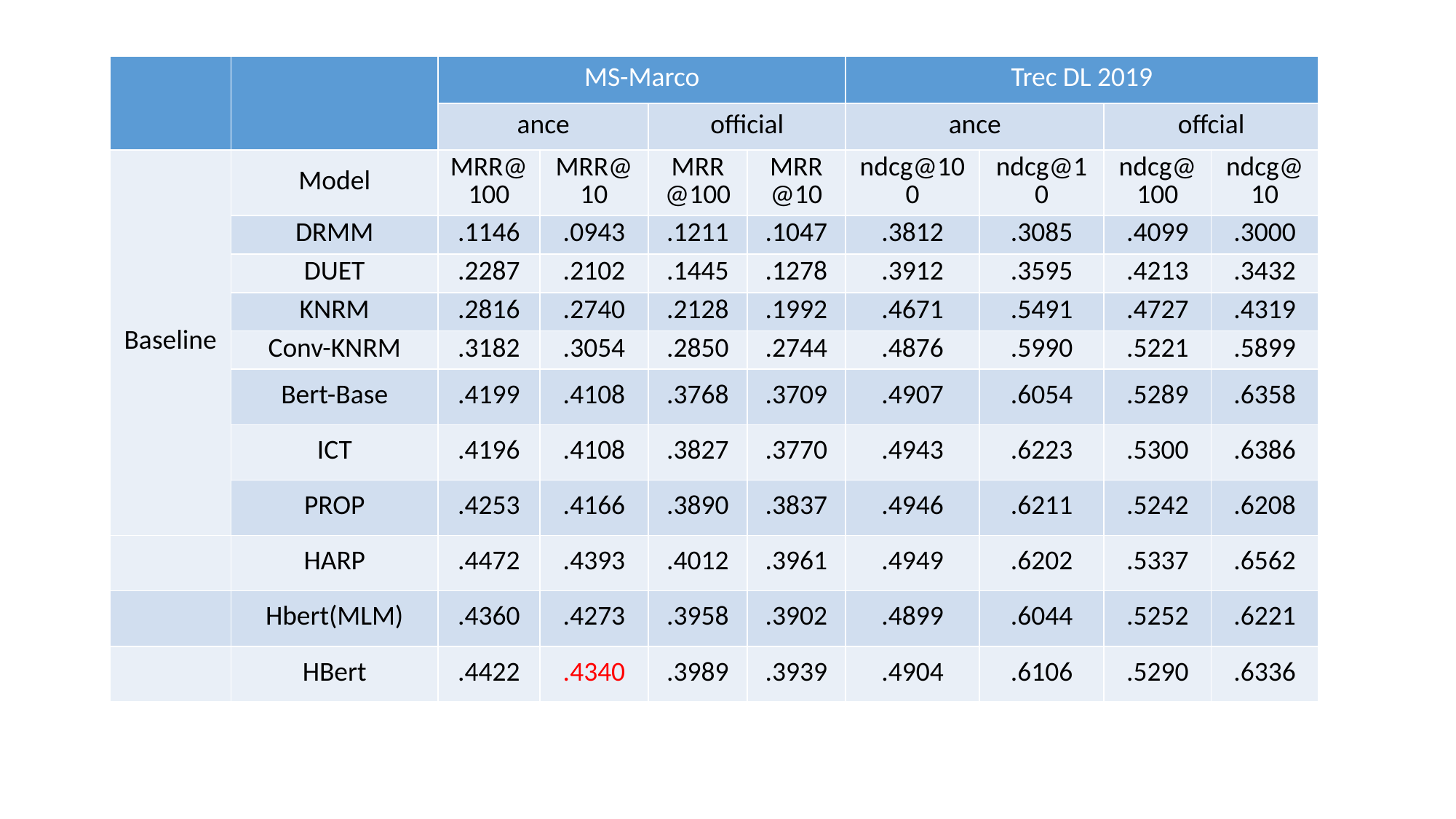

|  |  | MS-Marco |  |  |  | Trec DL 2019 |  |  |  |
| --- | --- | --- | --- | --- | --- | --- | --- | --- | --- |
|  |  | ance |  | official |  | ance |  | offcial |  |
| Baseline | Model | MRR@100 | MRR@10 | MRR@100 | MRR@10 | ndcg@100 | ndcg@10 | ndcg@100 | ndcg@10 |
|  | DRMM | .1146 | .0943 | .1211 | .1047 | .3812 | .3085 | .4099 | .3000 |
|  | DUET | .2287 | .2102 | .1445 | .1278 | .3912 | .3595 | .4213 | .3432 |
|  | KNRM | .2816 | .2740 | .2128 | .1992 | .4671 | .5491 | .4727 | .4319 |
|  | Conv-KNRM | .3182 | .3054 | .2850 | .2744 | .4876 | .5990 | .5221 | .5899 |
|  | Bert-Base | .4199 | .4108 | .3768 | .3709 | .4907 | .6054 | .5289 | .6358 |
|  | ICT | .4196 | .4108 | .3827 | .3770 | .4943 | .6223 | .5300 | .6386 |
|  | PROP | .4253 | .4166 | .3890 | .3837 | .4946 | .6211 | .5242 | .6208 |
|  | HARP | .4472 | .4393 | .4012 | .3961 | .4949 | .6202 | .5337 | .6562 |
|  | Hbert(MLM) | .4360 | .4273 | .3958 | .3902 | .4899 | .6044 | .5252 | .6221 |
|  | HBert | .4422 | .4340 | .3989 | .3939 | .4904 | .6106 | .5290 | .6336 |